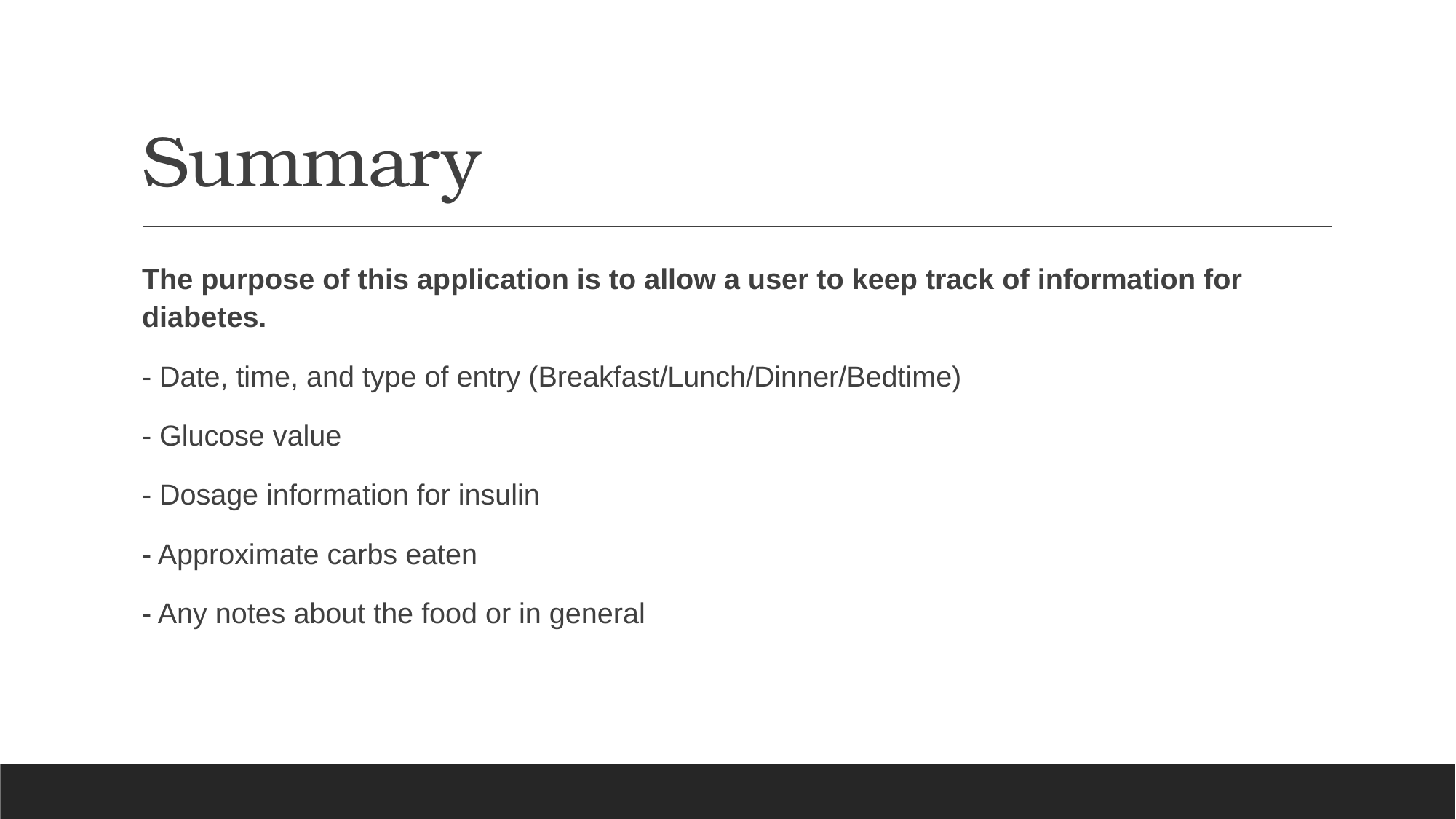

# Summary
The purpose of this application is to allow a user to keep track of information for diabetes.
- Date, time, and type of entry (Breakfast/Lunch/Dinner/Bedtime)
- Glucose value
- Dosage information for insulin
- Approximate carbs eaten
- Any notes about the food or in general